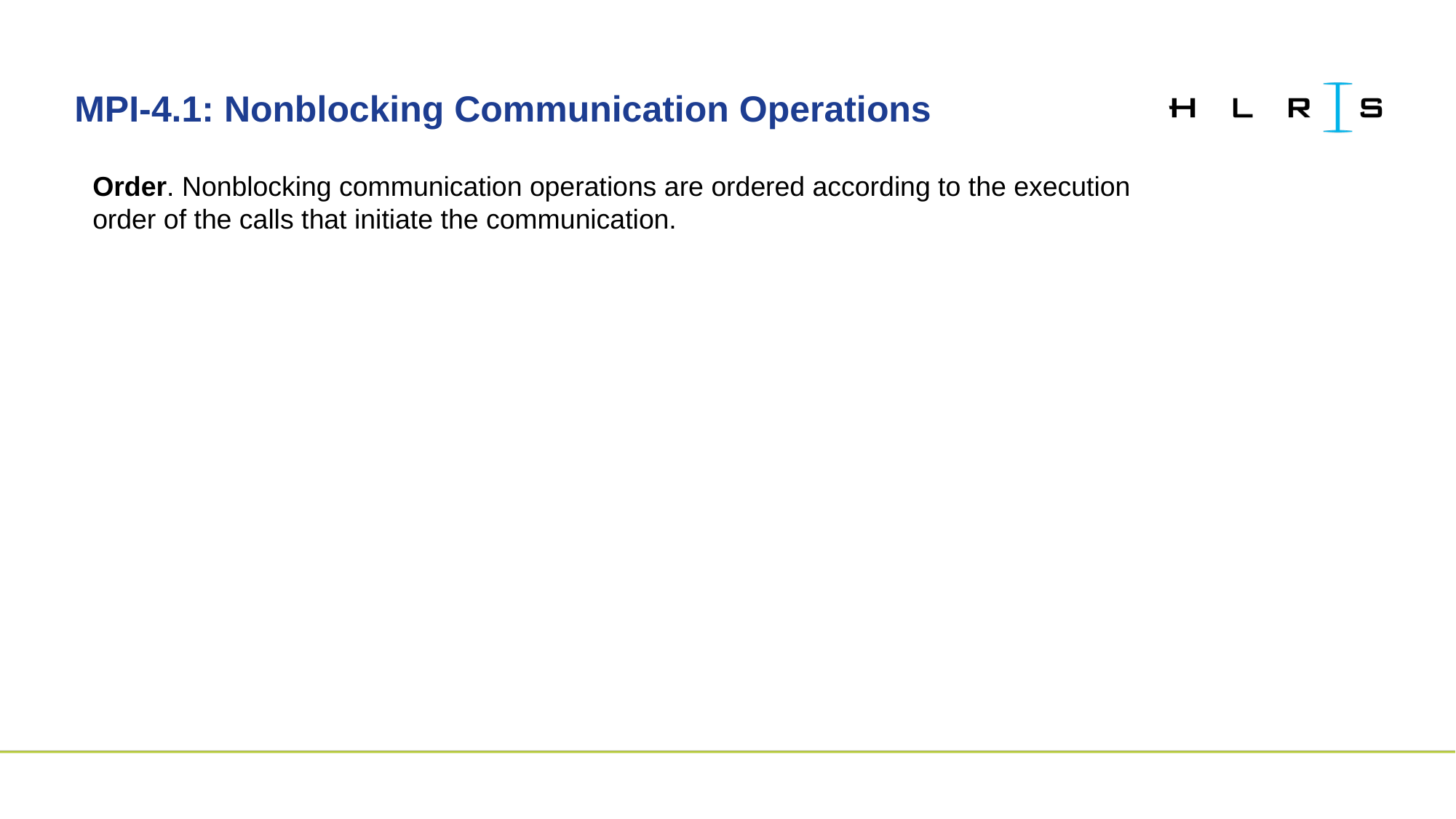

# MPI-4.1: Nonblocking Communication Operations
Order. Nonblocking communication operations are ordered according to the execution
order of the calls that initiate the communication.